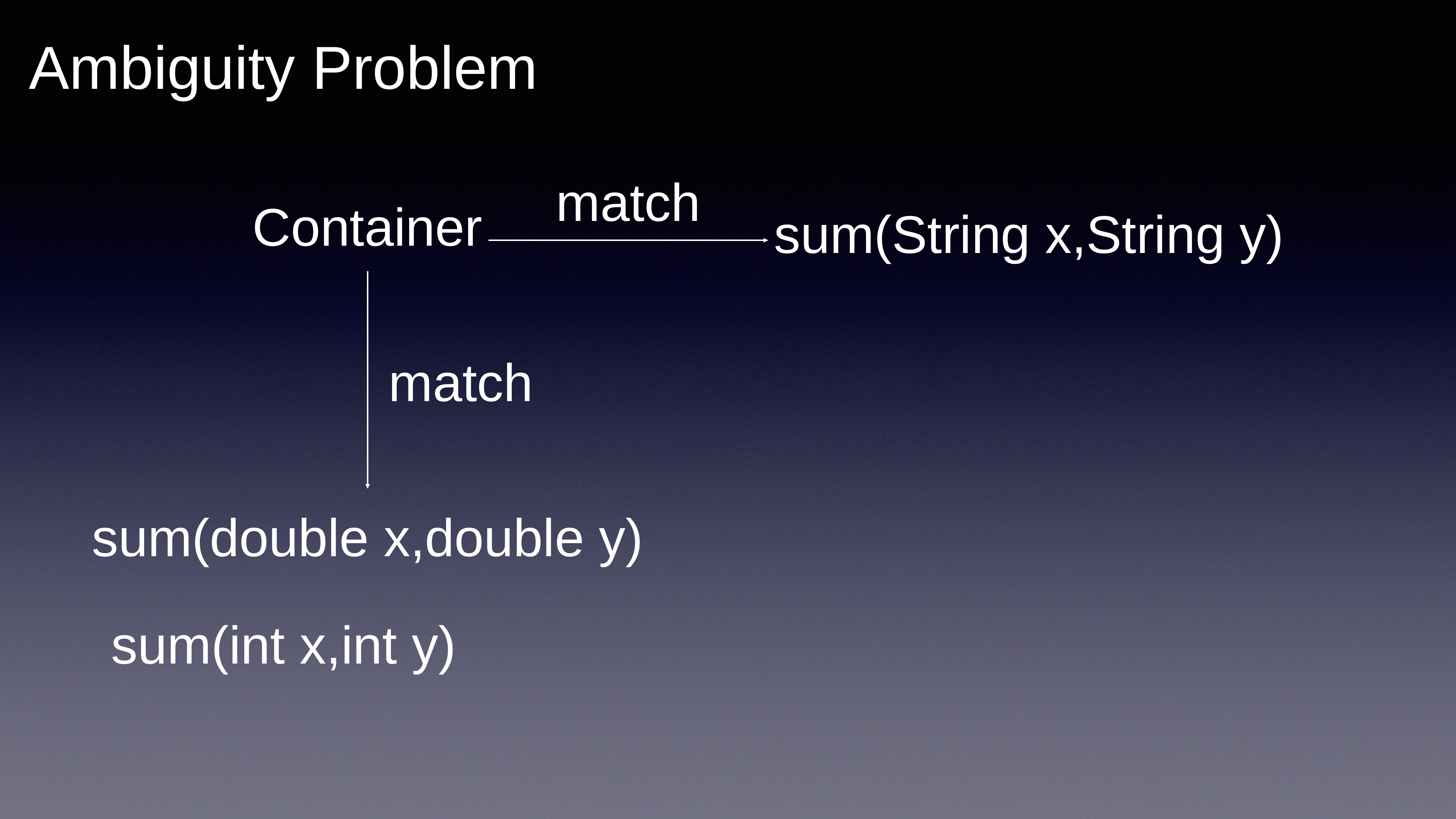

Ambiguity Problem
match
Container
sum(String x,String y)

match
sum(double x,double y)
sum(int x,int y)